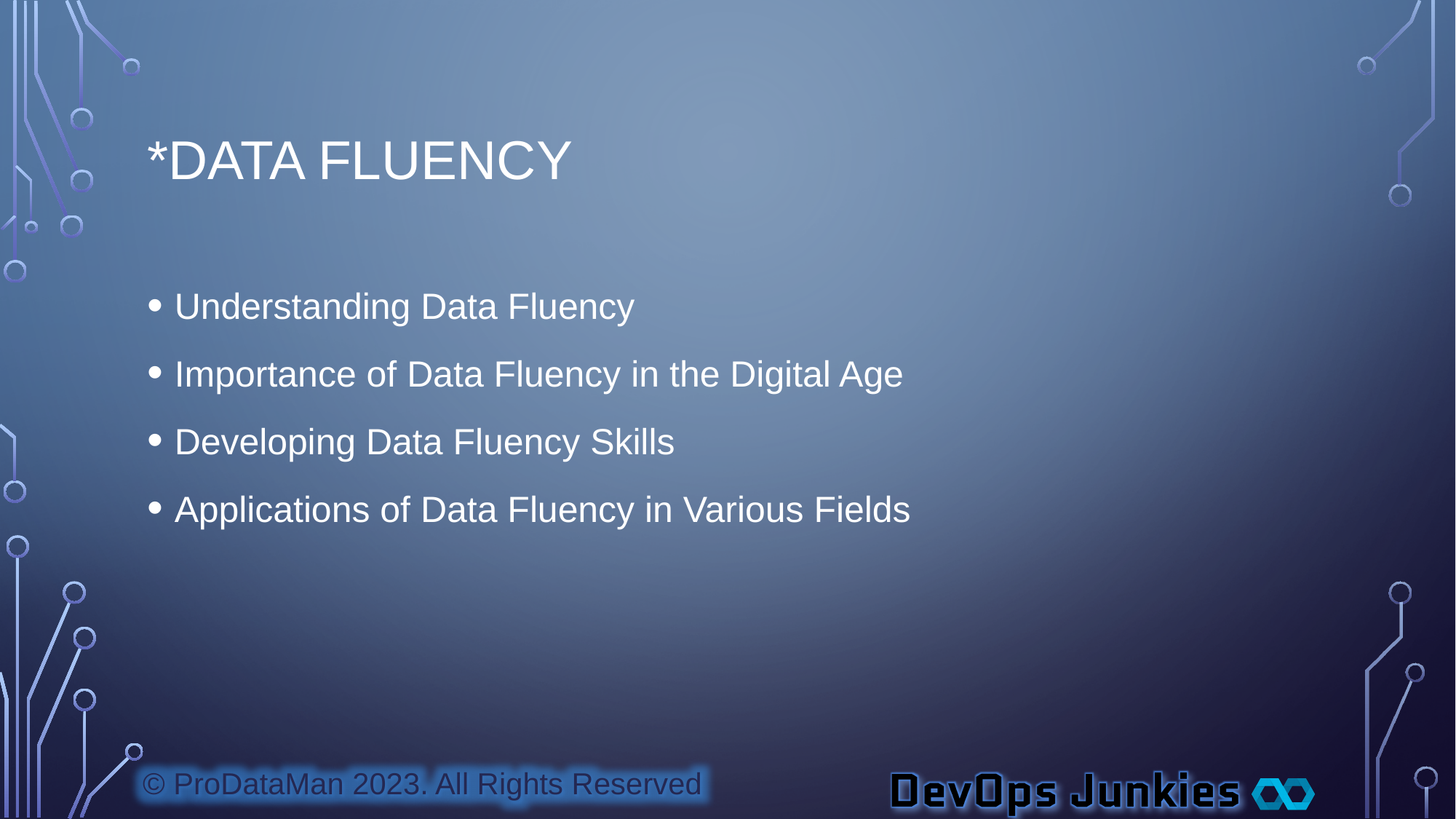

# *Data Fluency
Understanding Data Fluency
Importance of Data Fluency in the Digital Age
Developing Data Fluency Skills
Applications of Data Fluency in Various Fields